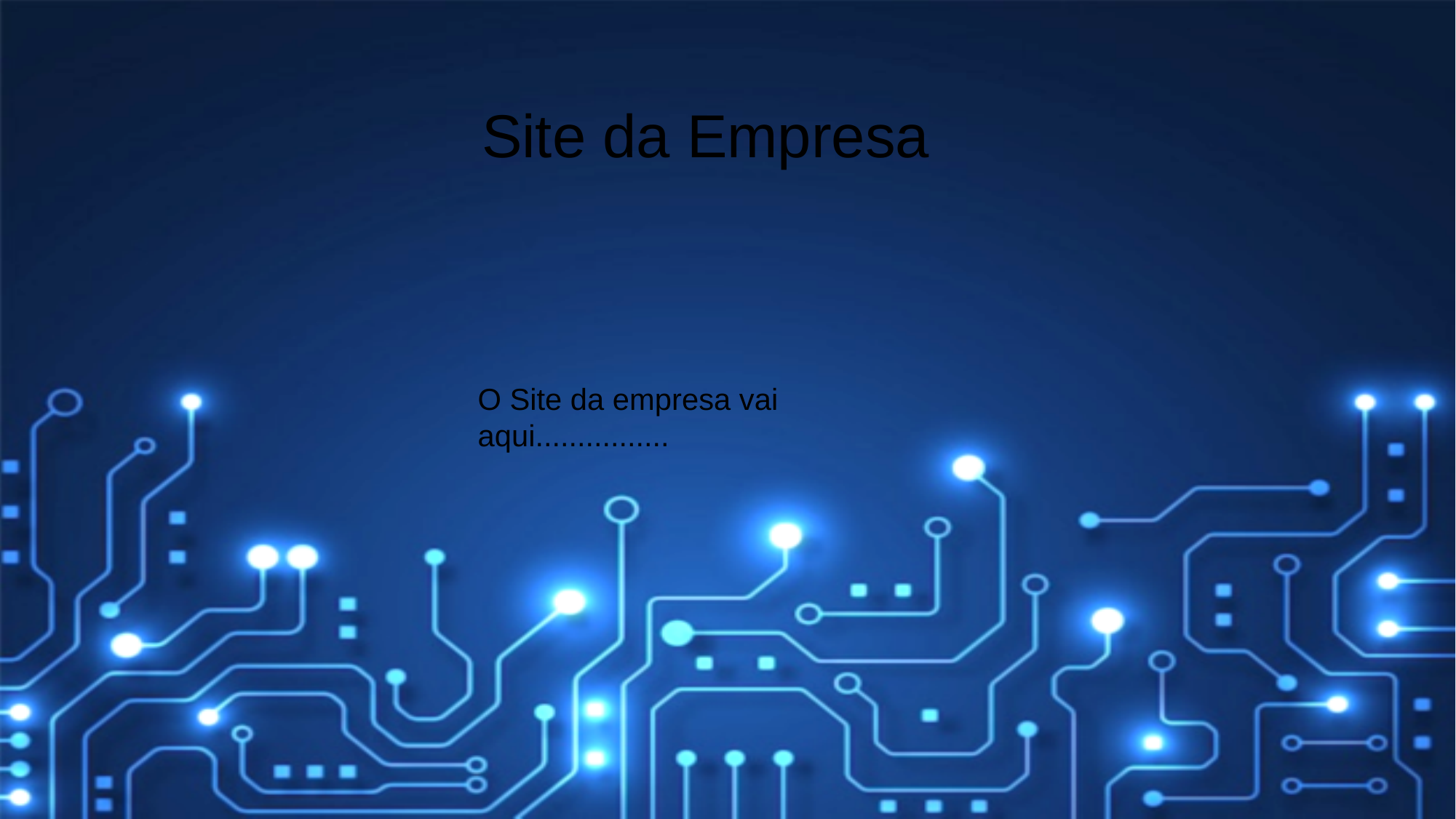

Site da Empresa
O Site da empresa vai aqui................